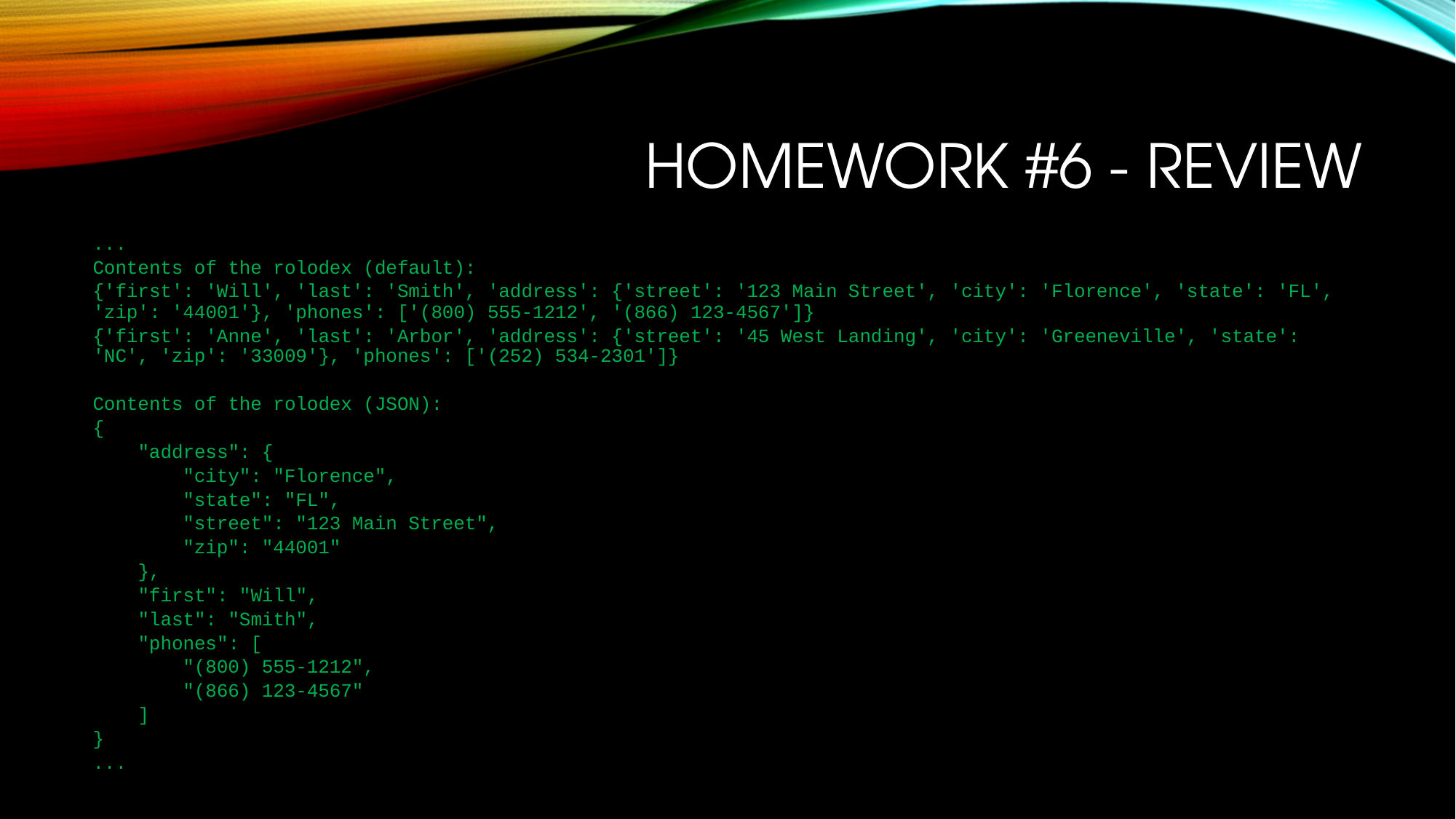

# Homework #6 - Review
...
Contents of the rolodex (default):
{'first': 'Will', 'last': 'Smith', 'address': {'street': '123 Main Street', 'city': 'Florence', 'state': 'FL', 'zip': '44001'}, 'phones': ['(800) 555-1212', '(866) 123-4567']}
{'first': 'Anne', 'last': 'Arbor', 'address': {'street': '45 West Landing', 'city': 'Greeneville', 'state': 'NC', 'zip': '33009'}, 'phones': ['(252) 534-2301']}

Contents of the rolodex (JSON):
{
    "address": {
        "city": "Florence",
        "state": "FL",
        "street": "123 Main Street",
        "zip": "44001"
    },
    "first": "Will",
    "last": "Smith",
    "phones": [
        "(800) 555-1212",
        "(866) 123-4567"
    ]
}
...